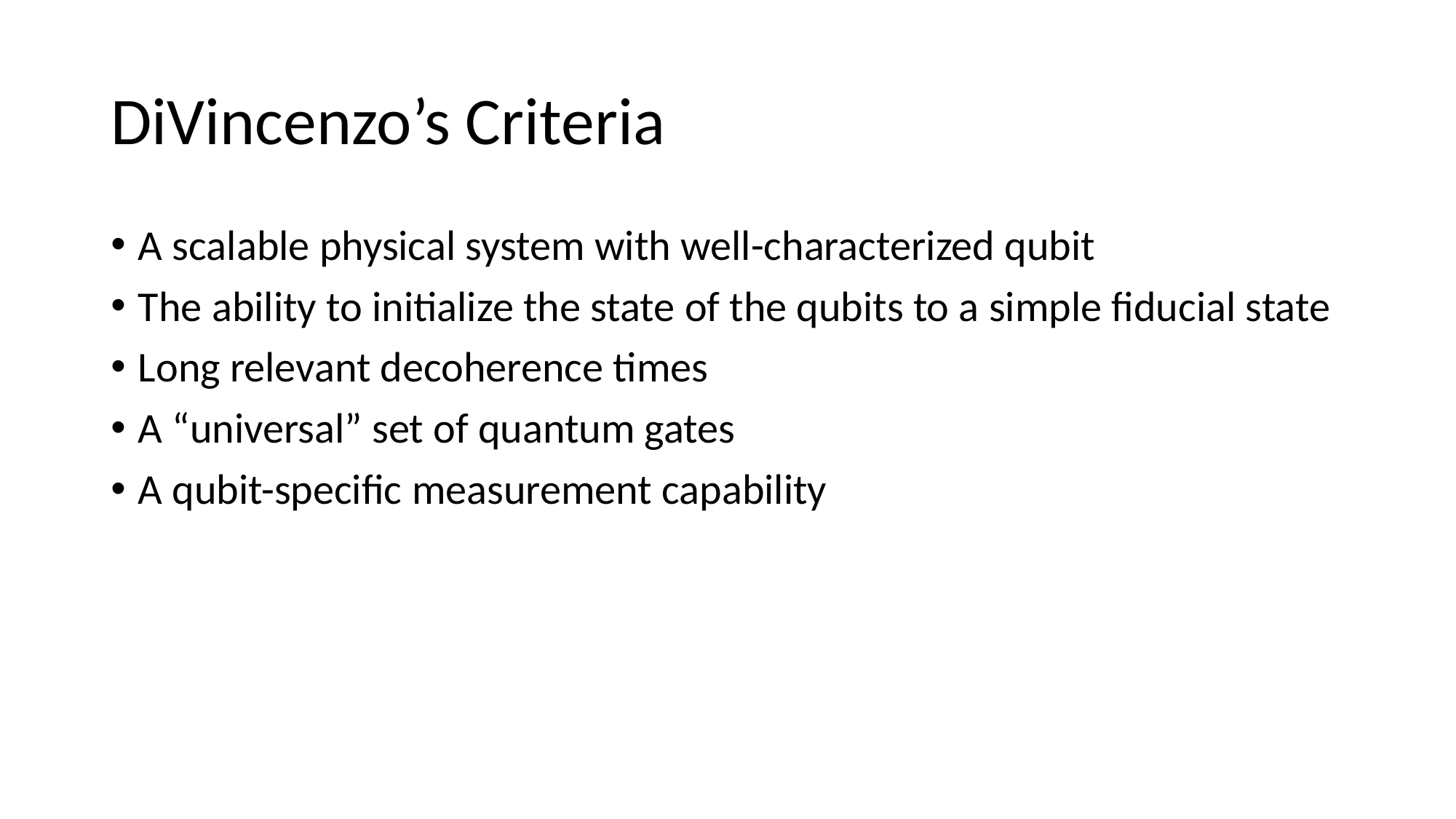

# DiVincenzo’s Criteria
A scalable physical system with well-characterized qubit
The ability to initialize the state of the qubits to a simple fiducial state
Long relevant decoherence times
A “universal” set of quantum gates
A qubit-specific measurement capability